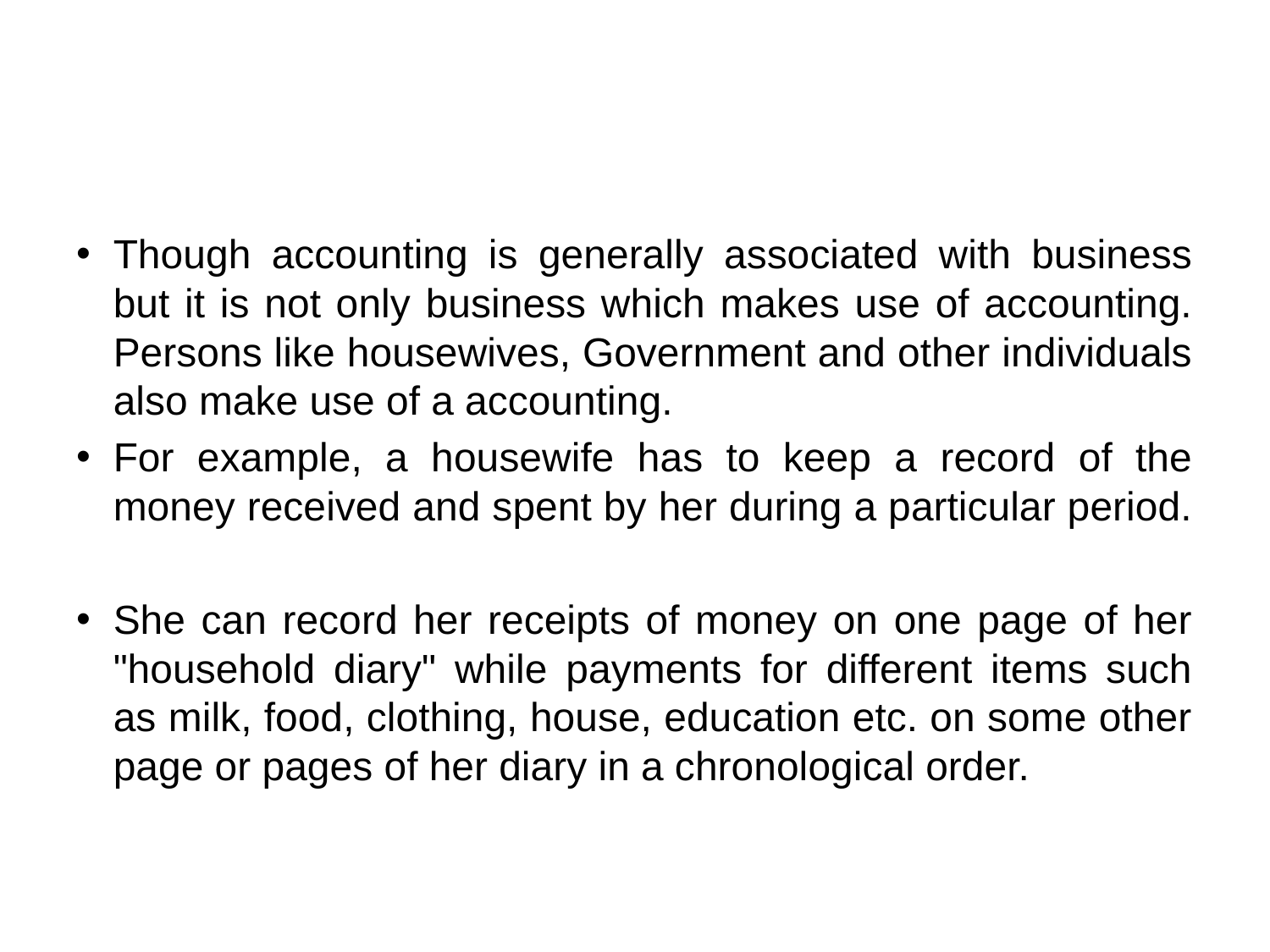

Though accounting is generally associated with business but it is not only business which makes use of accounting. Persons like housewives, Government and other individuals also make use of a accounting.
For example, a housewife has to keep a record of the money received and spent by her during a particular period.

She can record her receipts of money on one page of her "household diary" while payments for different items such as milk, food, clothing, house, education etc. on some other page or pages of her diary in a chronological order.